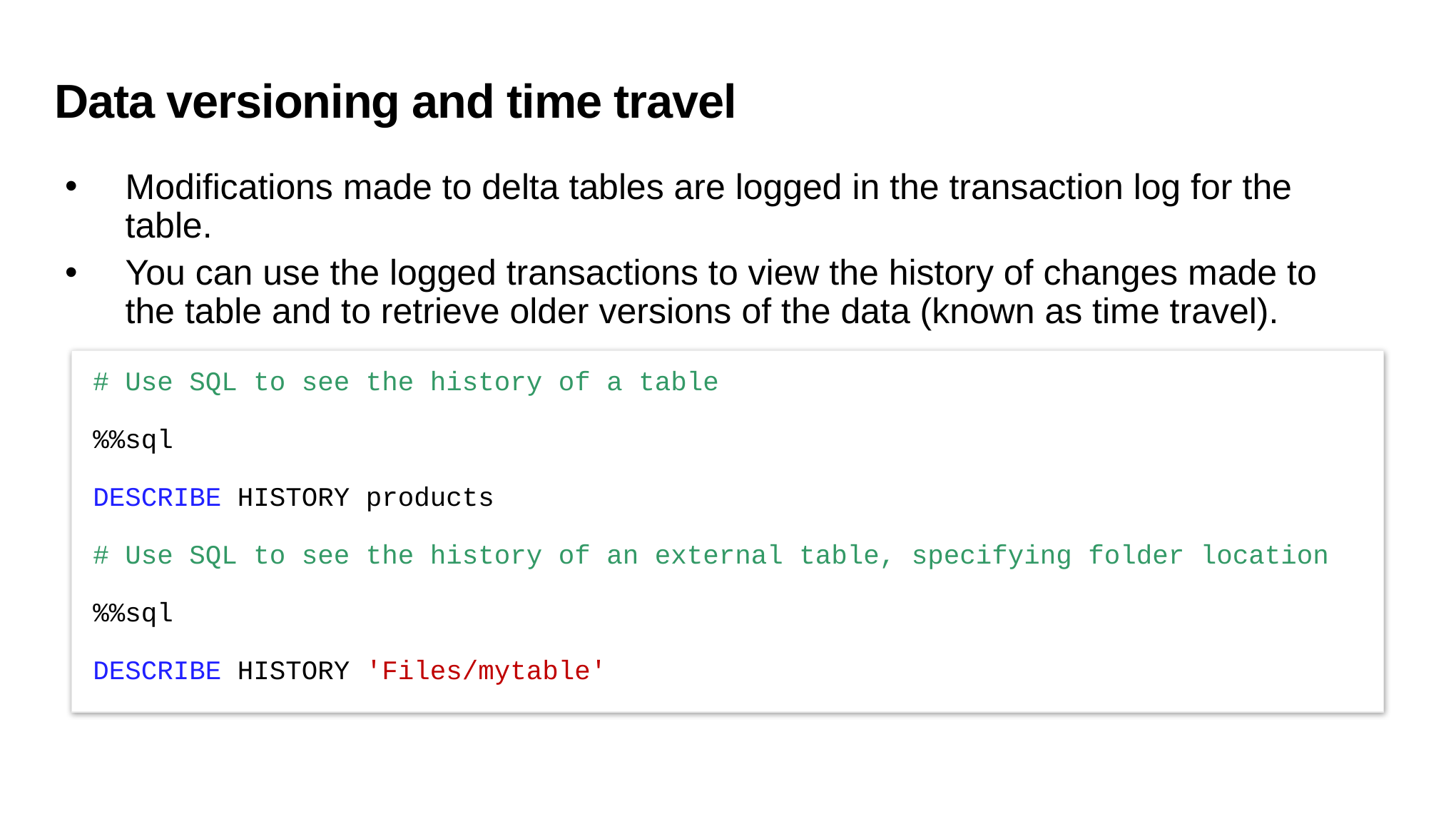

# Data versioning and time travel
Modifications made to delta tables are logged in the transaction log for the table.
You can use the logged transactions to view the history of changes made to the table and to retrieve older versions of the data (known as time travel).
# Use SQL to see the history of a table %%sql

DESCRIBE HISTORY products

# Use SQL to see the history of an external table, specifying folder location

%%sql

DESCRIBE HISTORY 'Files/mytable'